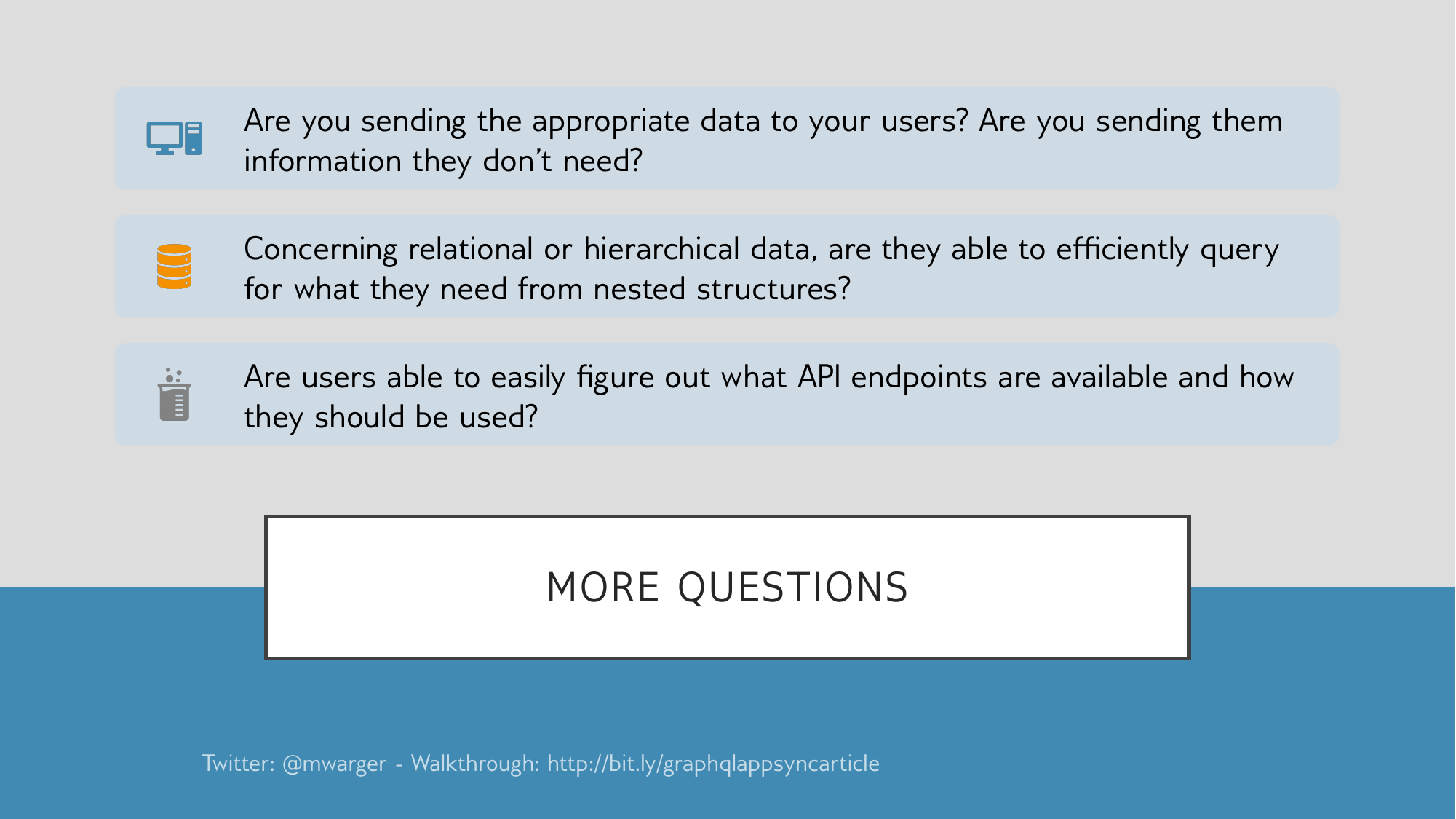

Are you sending the appropriate data to your users? Are you sending them information they don’t need?
Concerning relational or hierarchical data, are they able to efficiently query for what they need from nested structures?
Are users able to easily figure out what API endpoints are available and how they should be used?
# More questions

Twitter: @mwarger - Walkthrough: http://bit.ly/graphqlappsyncarticle